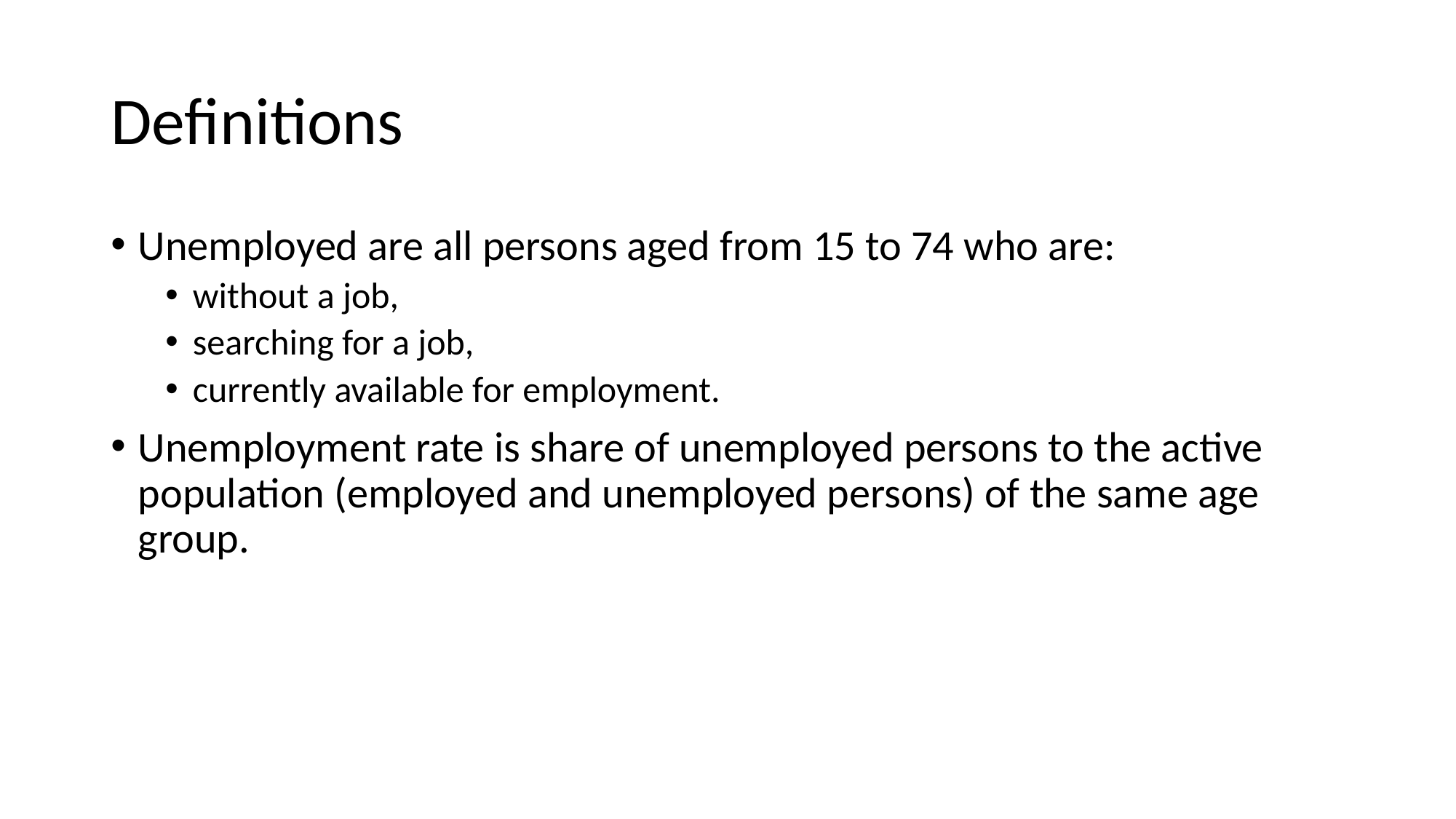

# Definitions
Unemployed are all persons aged from 15 to 74 who are:
without a job,
searching for a job,
currently available for employment.
Unemployment rate is share of unemployed persons to the active population (employed and unemployed persons) of the same age group.